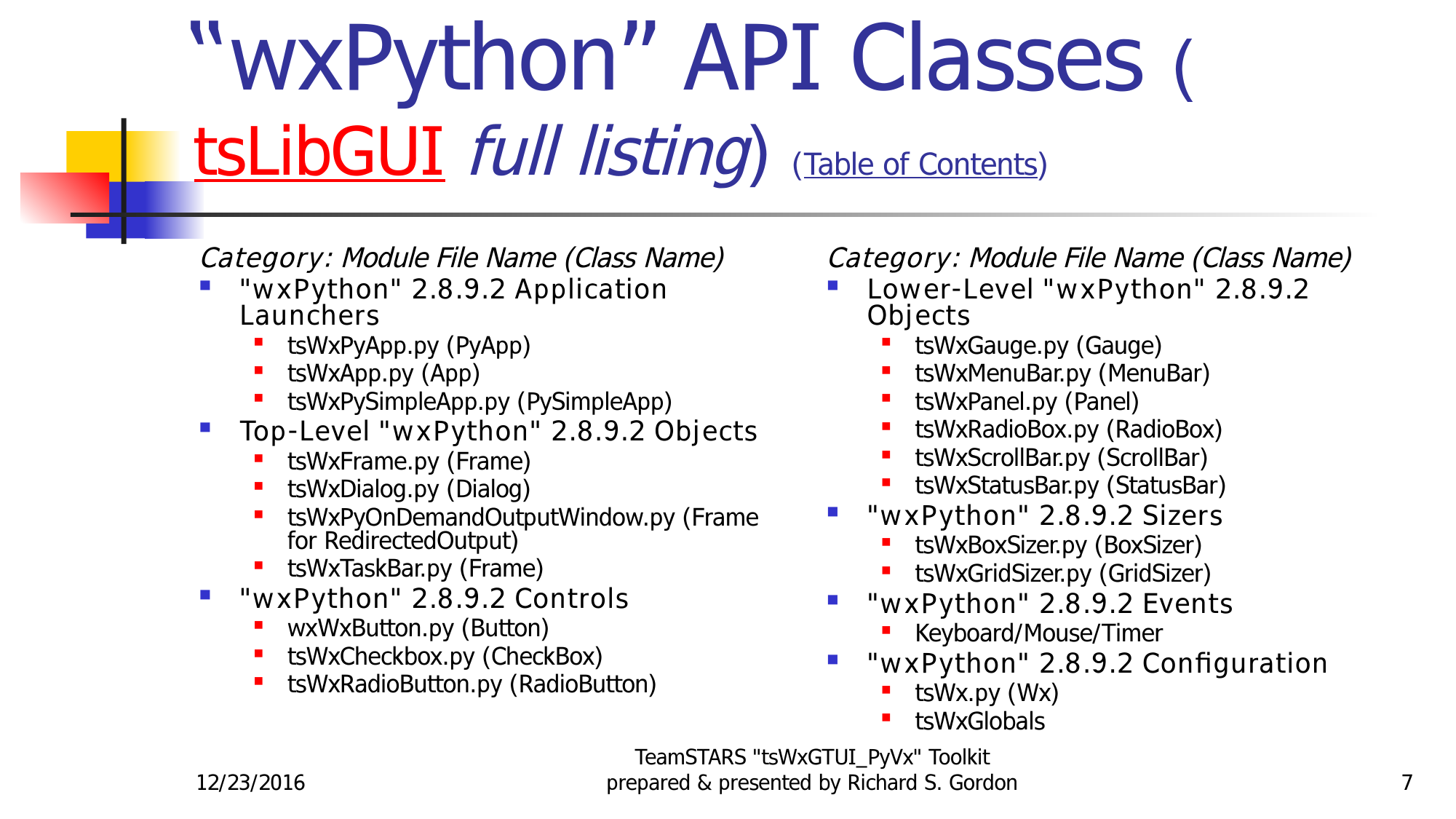

# “wxPython” API Classes (tsLibGUI full listing) (Table of Contents)
Category: Module File Name (Class Name)
"wxPython" 2.8.9.2 Application Launchers
tsWxPyApp.py (PyApp)
tsWxApp.py (App)
tsWxPySimpleApp.py (PySimpleApp)
Top-Level "wxPython" 2.8.9.2 Objects
tsWxFrame.py (Frame)
tsWxDialog.py (Dialog)
tsWxPyOnDemandOutputWindow.py (Frame for RedirectedOutput)
tsWxTaskBar.py (Frame)
"wxPython" 2.8.9.2 Controls
wxWxButton.py (Button)
tsWxCheckbox.py (CheckBox)
tsWxRadioButton.py (RadioButton)
Category: Module File Name (Class Name)
Lower-Level "wxPython" 2.8.9.2 Objects
tsWxGauge.py (Gauge)
tsWxMenuBar.py (MenuBar)
tsWxPanel.py (Panel)
tsWxRadioBox.py (RadioBox)
tsWxScrollBar.py (ScrollBar)
tsWxStatusBar.py (StatusBar)
"wxPython" 2.8.9.2 Sizers
tsWxBoxSizer.py (BoxSizer)
tsWxGridSizer.py (GridSizer)
"wxPython" 2.8.9.2 Events
Keyboard/Mouse/Timer
"wxPython" 2.8.9.2 Configuration
tsWx.py (Wx)
tsWxGlobals
12/23/2016
TeamSTARS "tsWxGTUI_PyVx" Toolkit prepared & presented by Richard S. Gordon
7